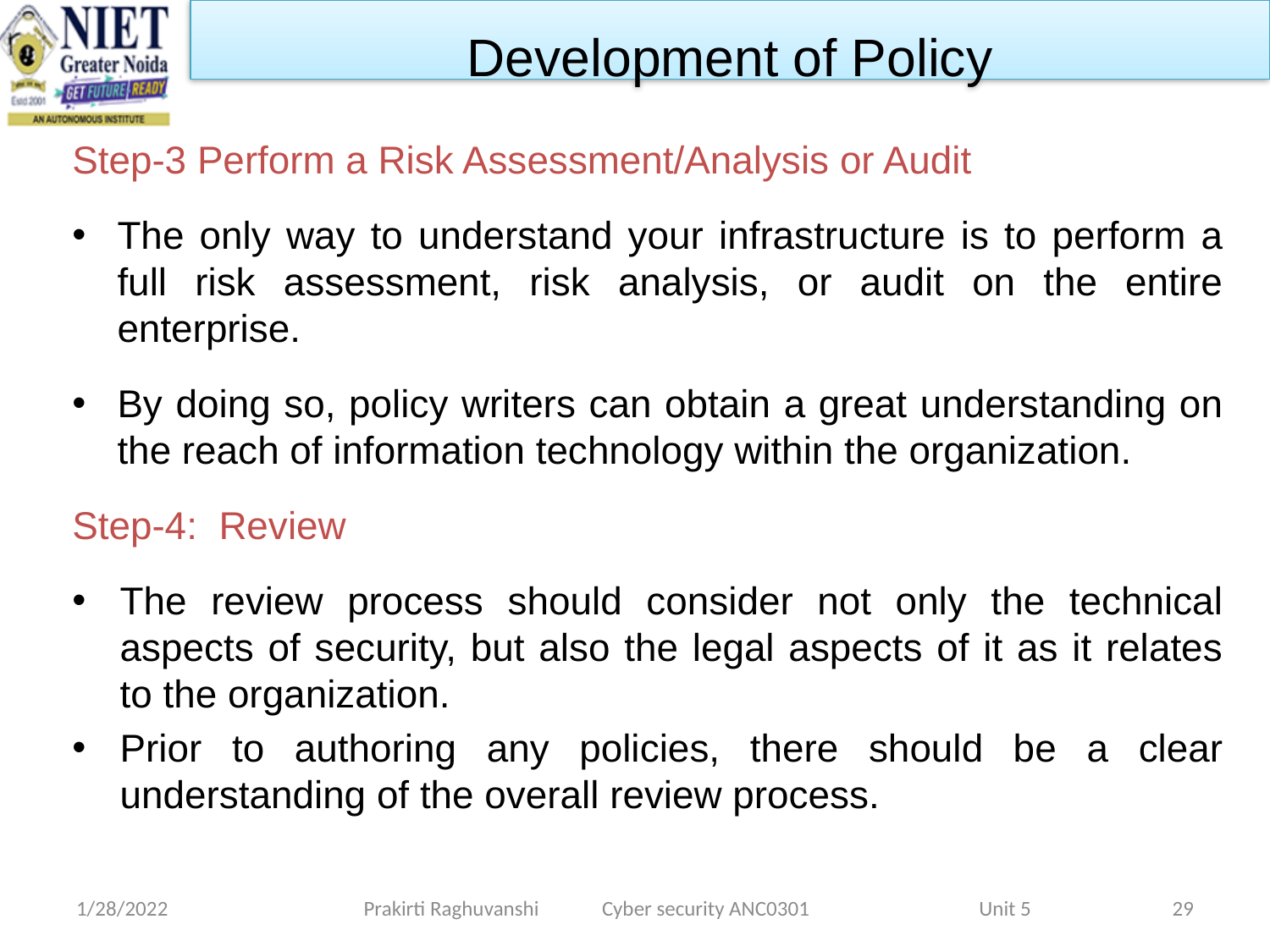

Development of Policy
Step-3 Perform a Risk Assessment/Analysis or Audit
The only way to understand your infrastructure is to perform a full risk assessment, risk analysis, or audit on the entire enterprise.
By doing so, policy writers can obtain a great understanding on the reach of information technology within the organization.
Step-4:  Review
The review process should consider not only the technical aspects of security, but also the legal aspects of it as it relates to the organization.
Prior to authoring any policies, there should be a clear understanding of the overall review process.

1/28/2022
Prakirti Raghuvanshi             Cyber security ANC0301                                   Unit 5
29